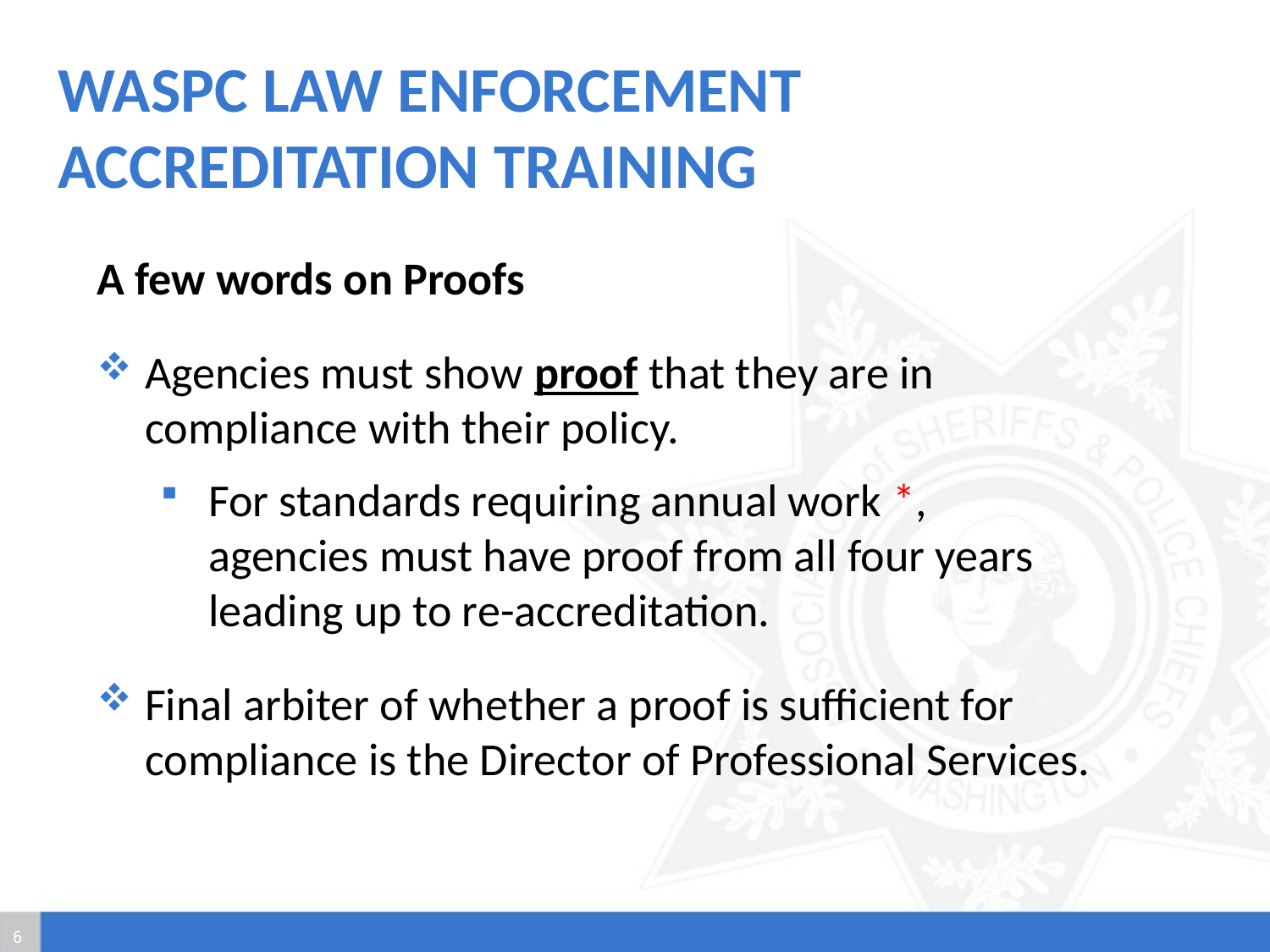

# WASPC LAW ENFORCEMENT ACCREDITATION TRAINING
A few words on Proofs
Agencies must show proof that they are in compliance with their policy.
For standards requiring annual work *, agencies must have proof from all four years leading up to re-accreditation.
Final arbiter of whether a proof is sufficient for compliance is the Director of Professional Services.
6